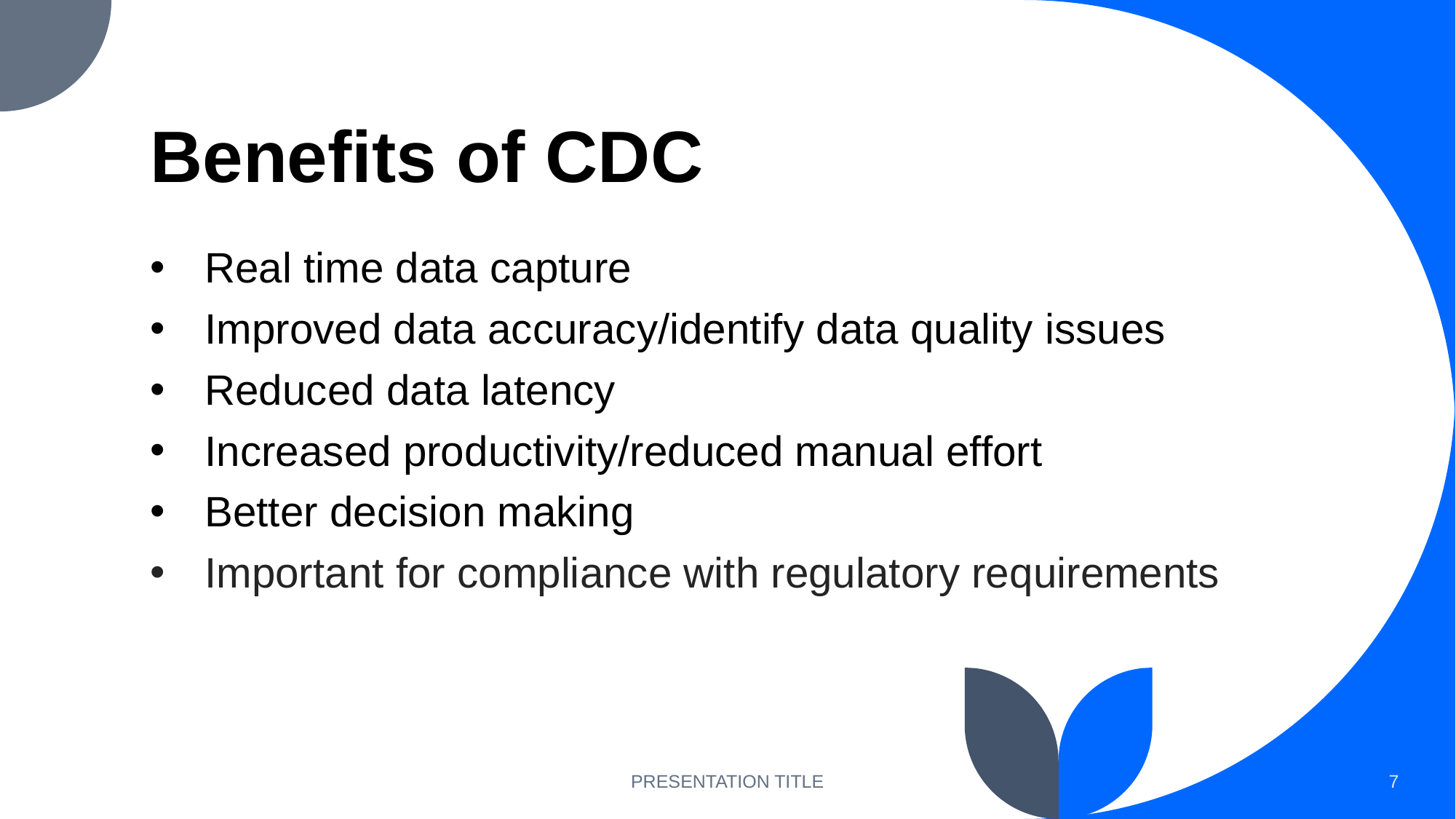

# Benefits of CDC
Real time data capture
Improved data accuracy/identify data quality issues
Reduced data latency
Increased productivity/reduced manual effort
Better decision making
Important for compliance with regulatory requirements
PRESENTATION TITLE
7